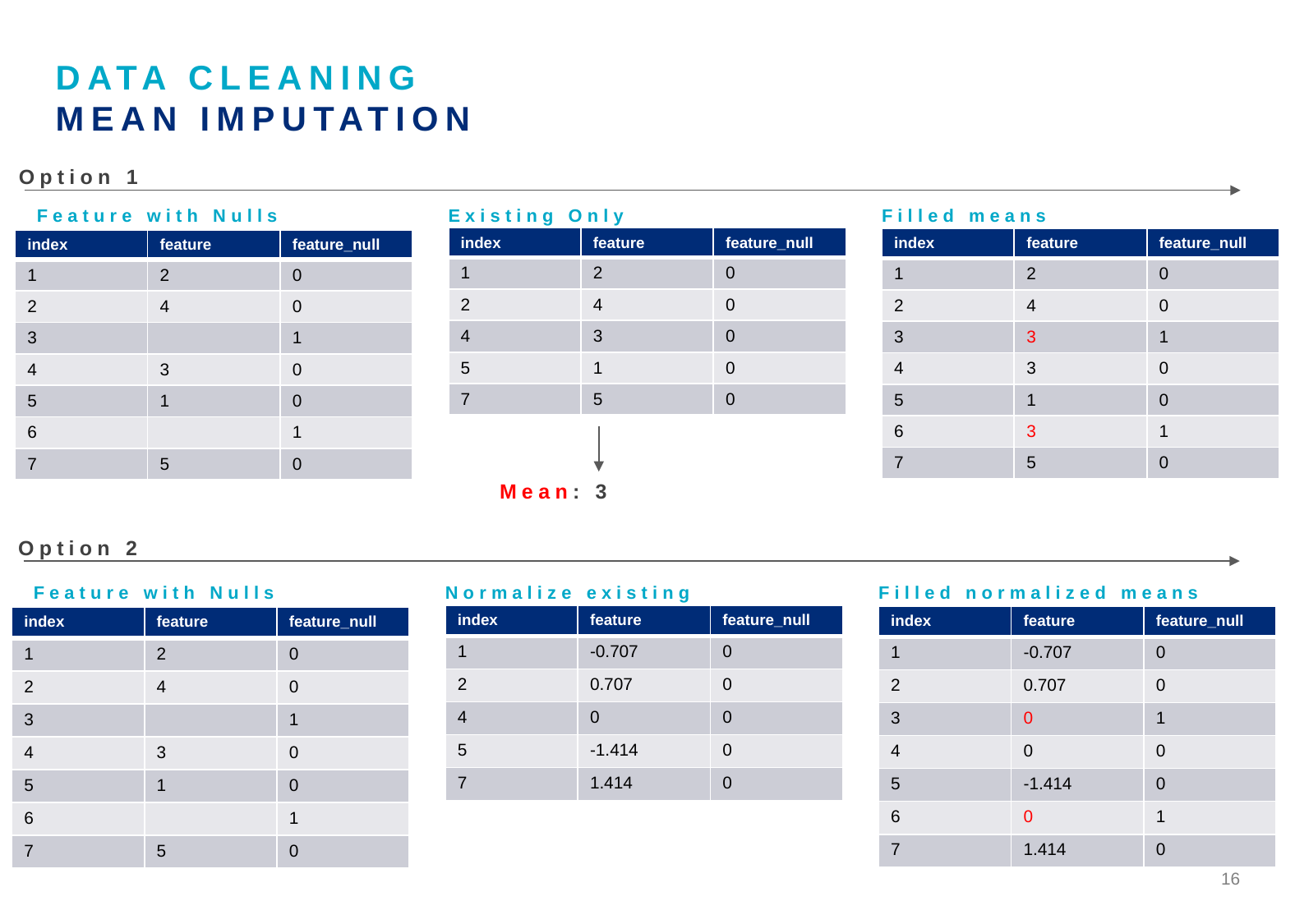

# Data Cleaning Mean Imputation
Option 1
Feature with Nulls
Existing Only
Filled means
| index | feature | feature\_null |
| --- | --- | --- |
| 1 | 2 | 0 |
| 2 | 4 | 0 |
| 4 | 3 | 0 |
| 5 | 1 | 0 |
| 7 | 5 | 0 |
| index | feature | feature\_null |
| --- | --- | --- |
| 1 | 2 | 0 |
| 2 | 4 | 0 |
| 3 | 3 | 1 |
| 4 | 3 | 0 |
| 5 | 1 | 0 |
| 6 | 3 | 1 |
| 7 | 5 | 0 |
| index | feature | feature\_null |
| --- | --- | --- |
| 1 | 2 | 0 |
| 2 | 4 | 0 |
| 3 |  | 1 |
| 4 | 3 | 0 |
| 5 | 1 | 0 |
| 6 |  | 1 |
| 7 | 5 | 0 |
Mean: 3
Option 2
Feature with Nulls
Normalize existing
Filled normalized means
| index | feature | feature\_null |
| --- | --- | --- |
| 1 | -0.707 | 0 |
| 2 | 0.707 | 0 |
| 4 | 0 | 0 |
| 5 | -1.414 | 0 |
| 7 | 1.414 | 0 |
| index | feature | feature\_null |
| --- | --- | --- |
| 1 | -0.707 | 0 |
| 2 | 0.707 | 0 |
| 3 | 0 | 1 |
| 4 | 0 | 0 |
| 5 | -1.414 | 0 |
| 6 | 0 | 1 |
| 7 | 1.414 | 0 |
| index | feature | feature\_null |
| --- | --- | --- |
| 1 | 2 | 0 |
| 2 | 4 | 0 |
| 3 |  | 1 |
| 4 | 3 | 0 |
| 5 | 1 | 0 |
| 6 |  | 1 |
| 7 | 5 | 0 |